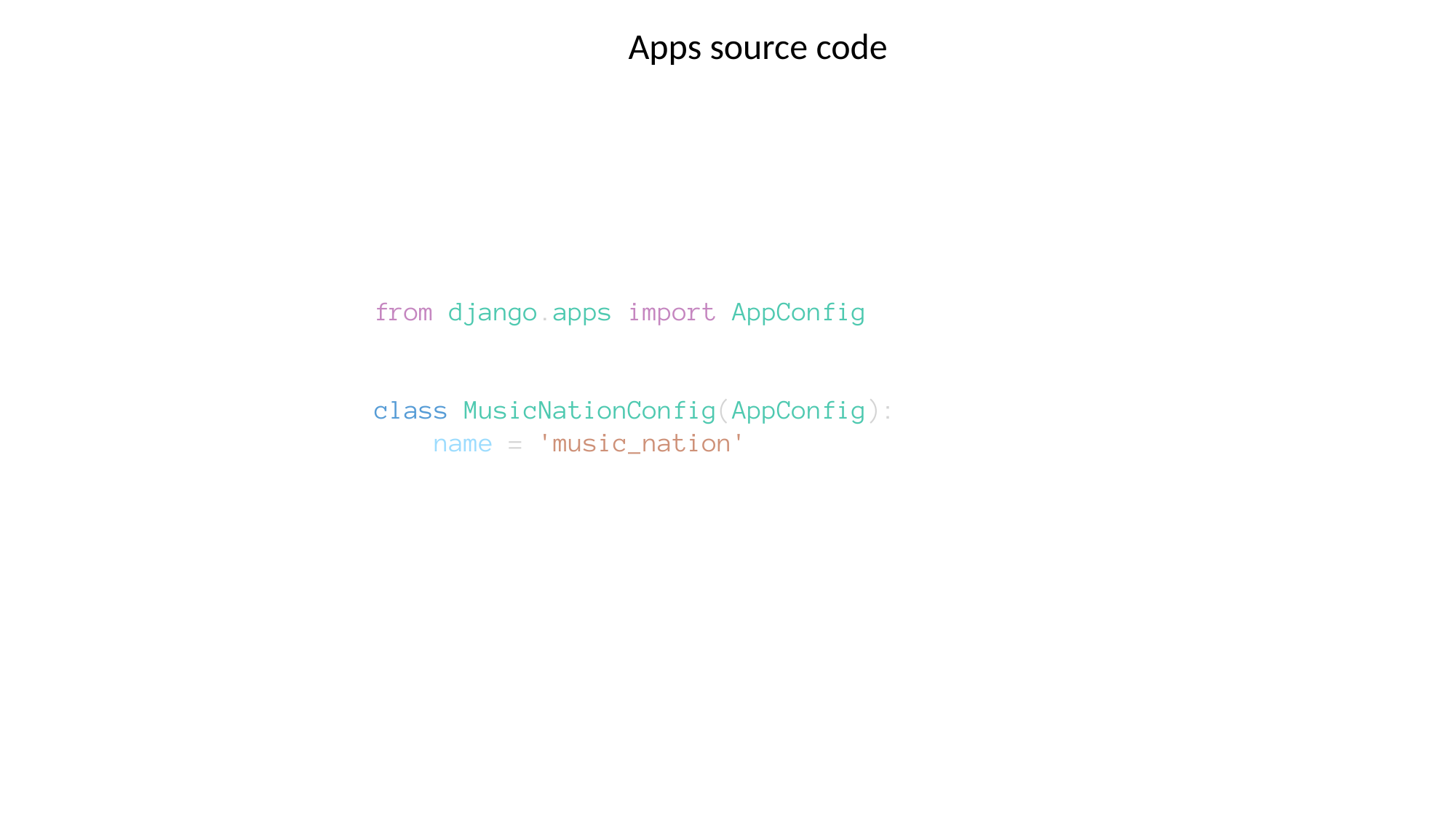

Apps source code

from django.apps import AppConfig
class MusicNationConfig(AppConfig):
    name = 'music_nation'